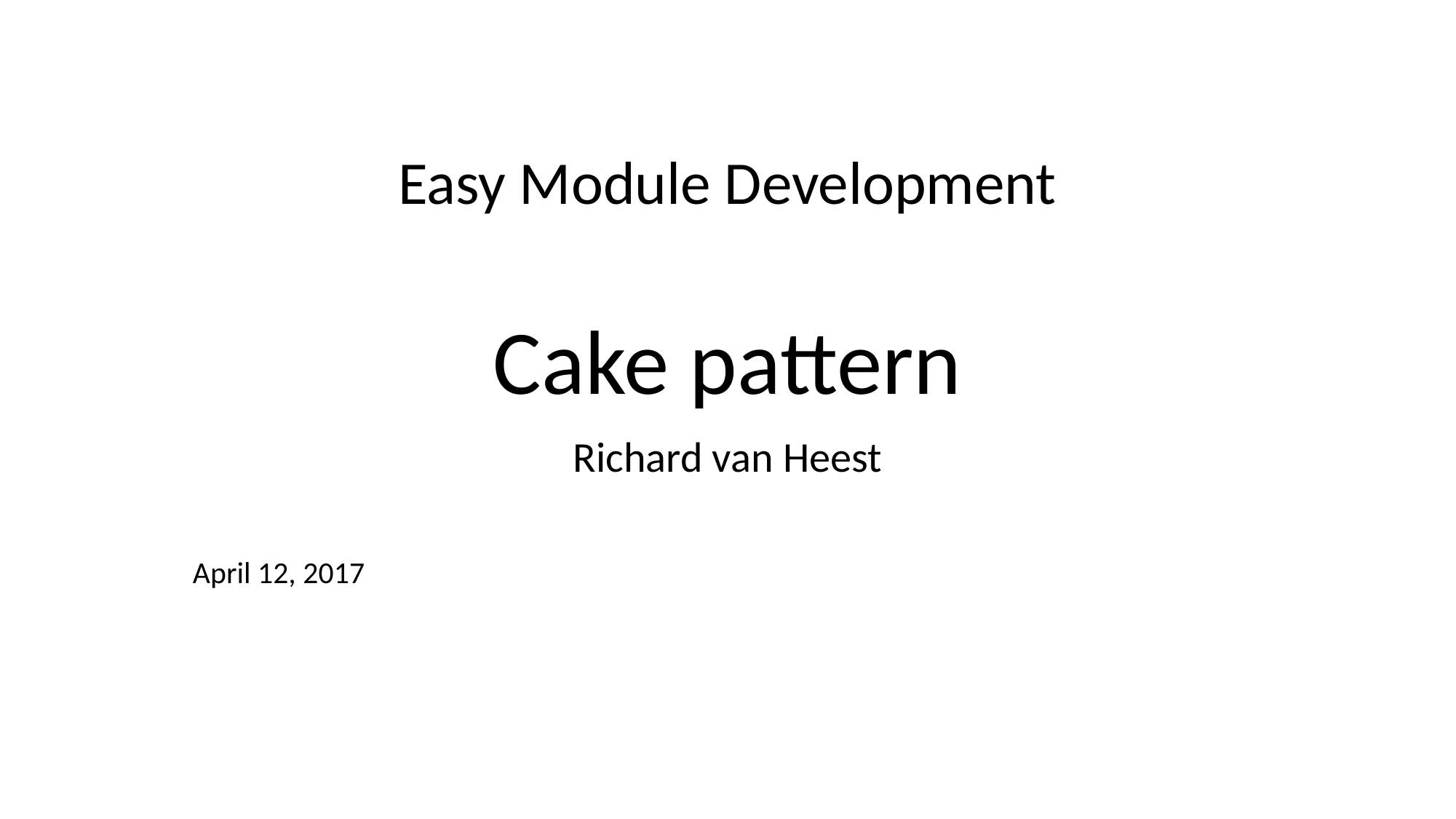

# Easy Module Development Cake pattern
Richard van Heest

April 12, 2017